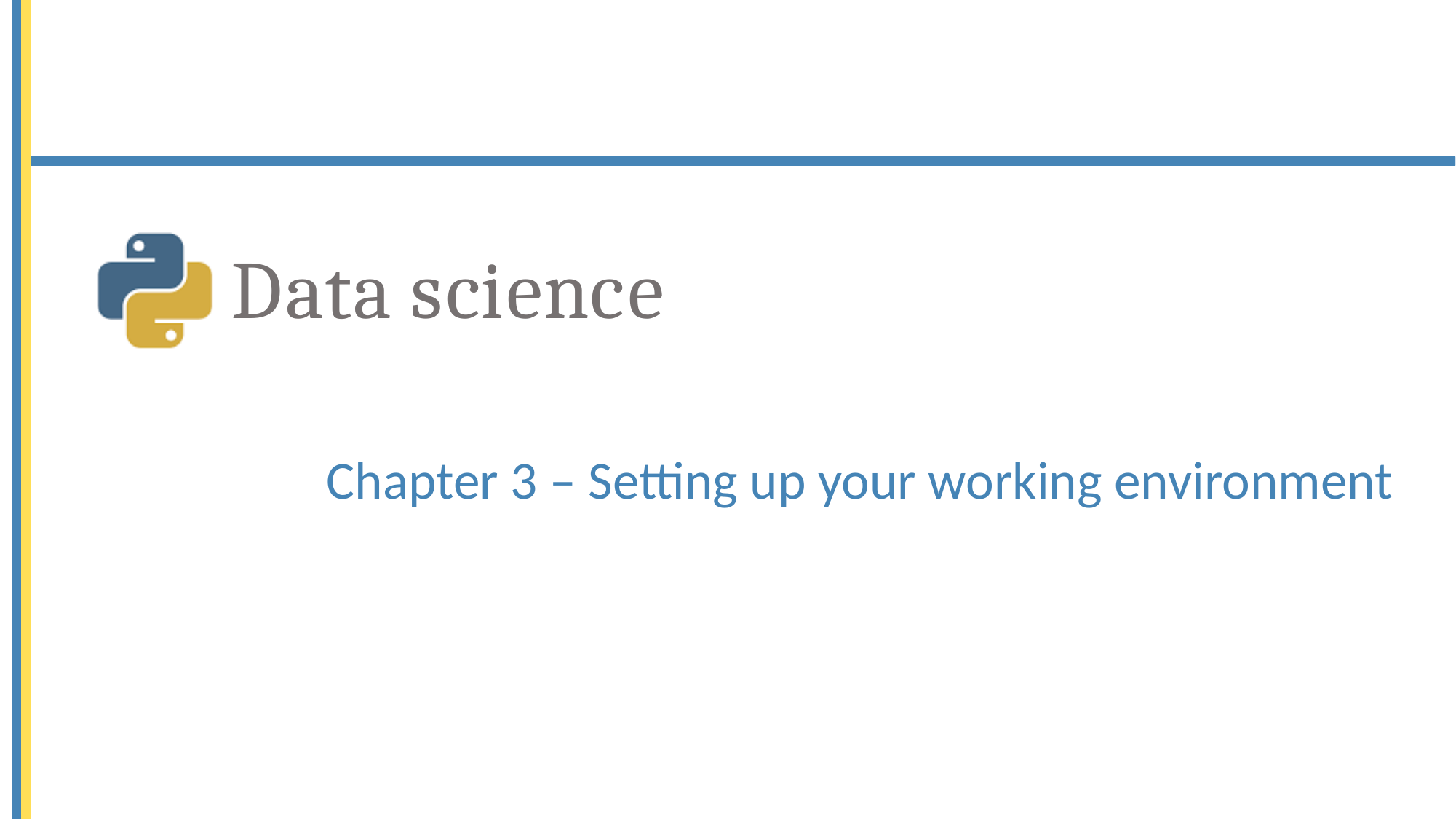

# Chapter 3 – Setting up your working environment